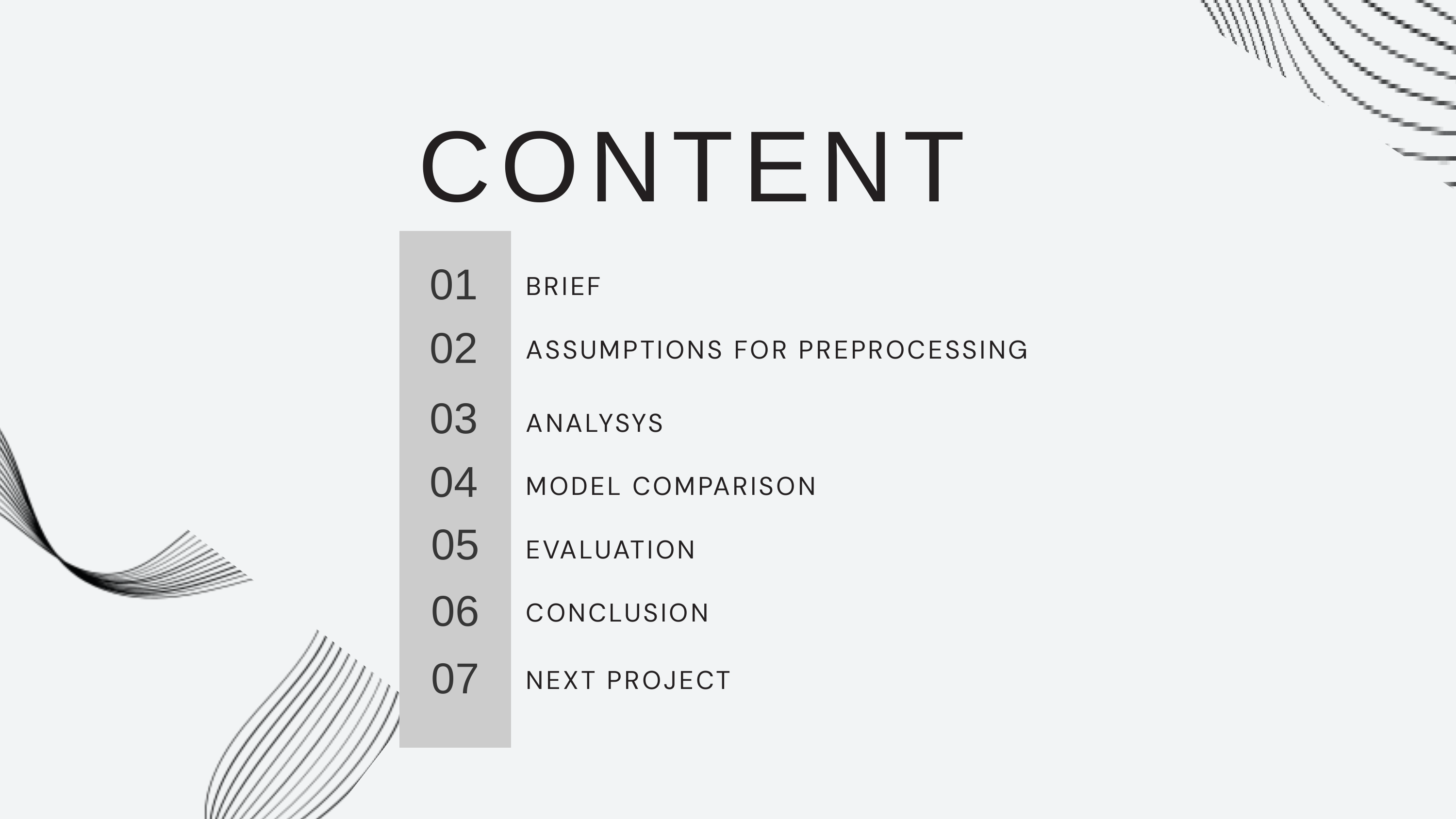

CONTENT

01
BRIEF
02
ASSUMPTIONS FOR PREPROCESSING
03
ANALYSYS

04
MODEL COMPARISON
05
EVALUATION
06
CONCLUSION
07
NEXT PROJECT